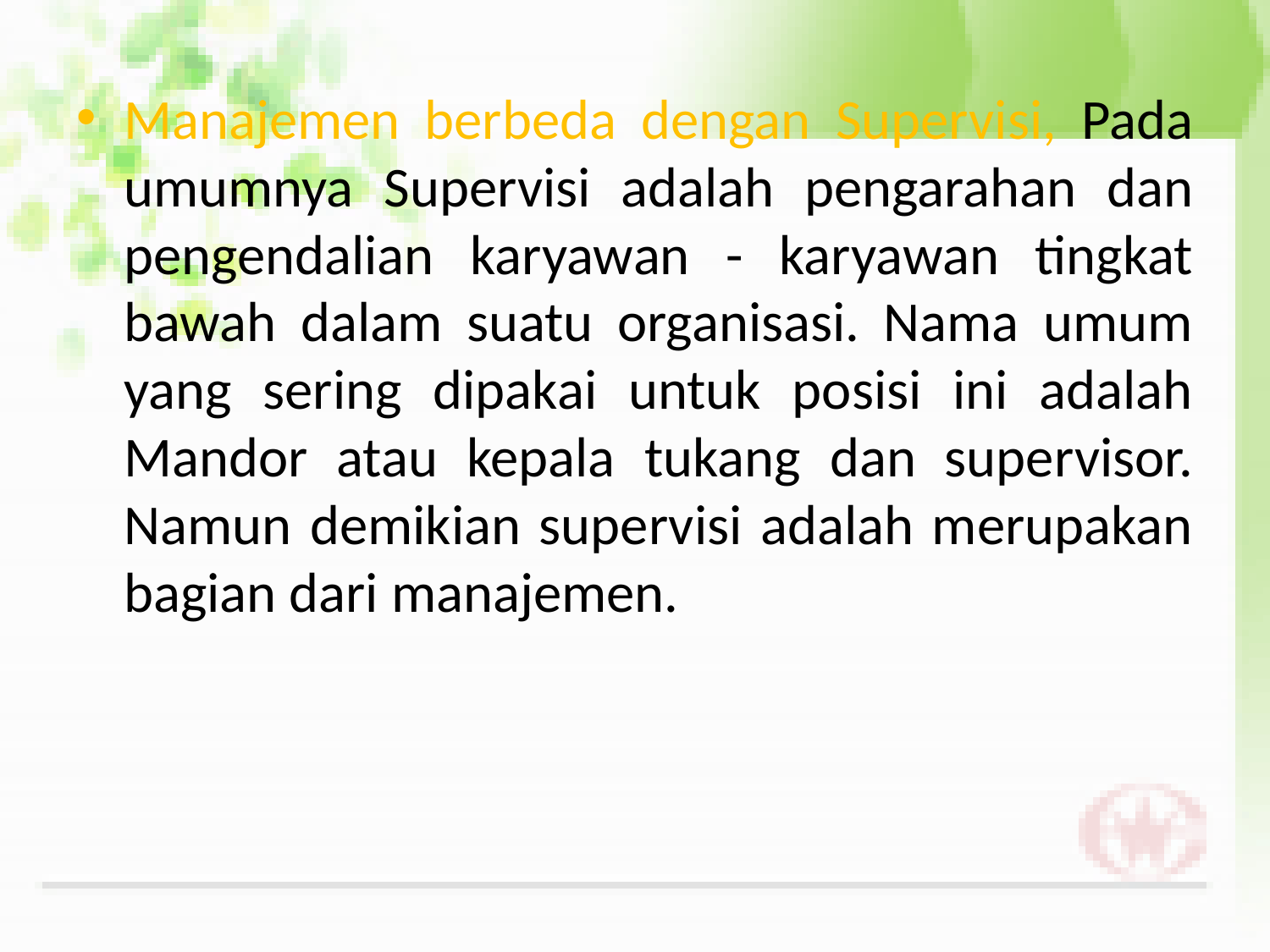

Manajemen berbeda dengan Supervisi, Pada umumnya Supervisi adalah pengarahan dan pengendalian karyawan - karyawan tingkat bawah dalam suatu organisasi. Nama umum yang sering dipakai untuk posisi ini adalah Mandor atau kepala tukang dan supervisor. Namun demikian supervisi adalah merupakan bagian dari manajemen.